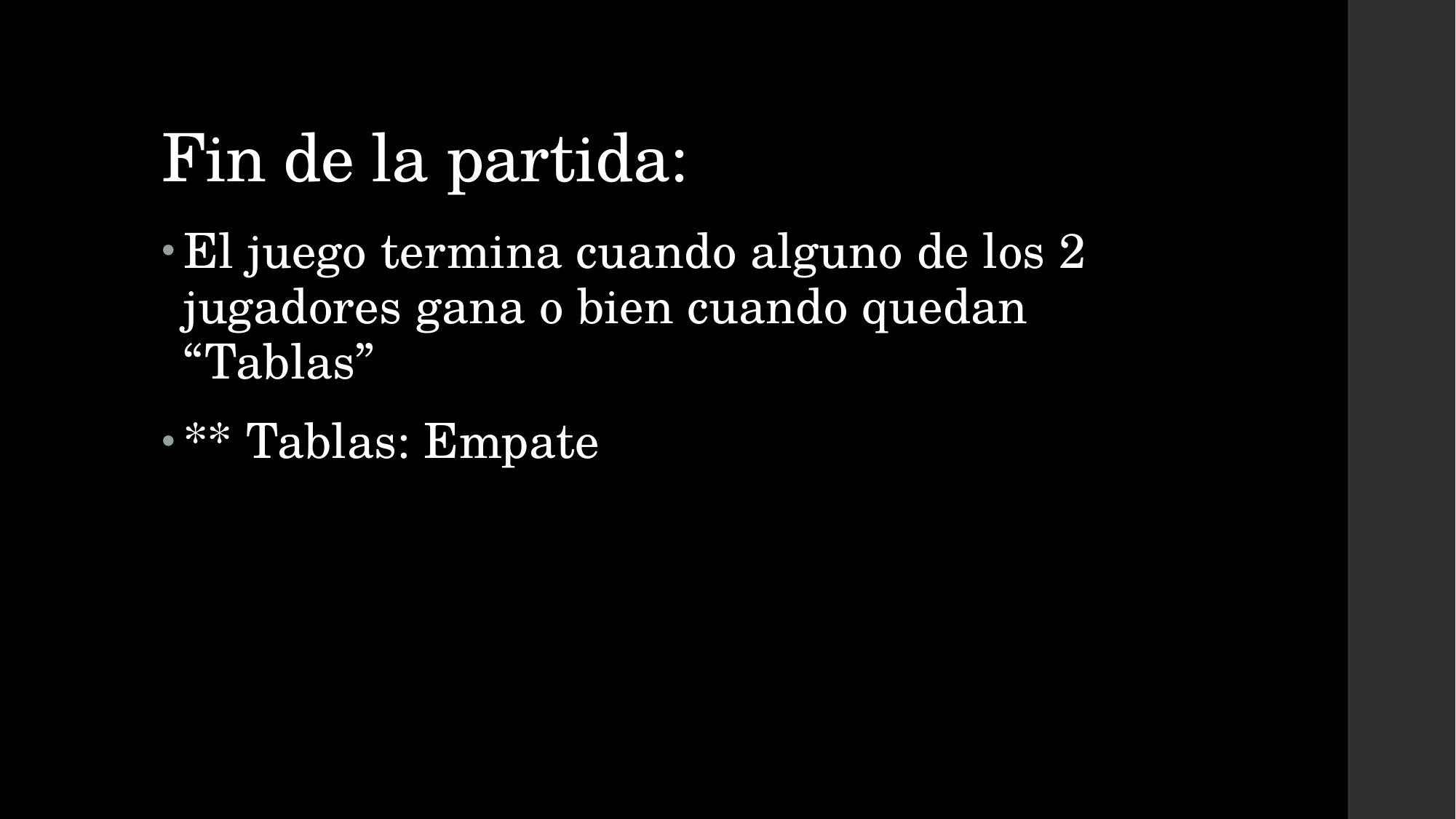

# Fin de la partida:
El juego termina cuando alguno de los 2 jugadores gana o bien cuando quedan “Tablas”
** Tablas: Empate